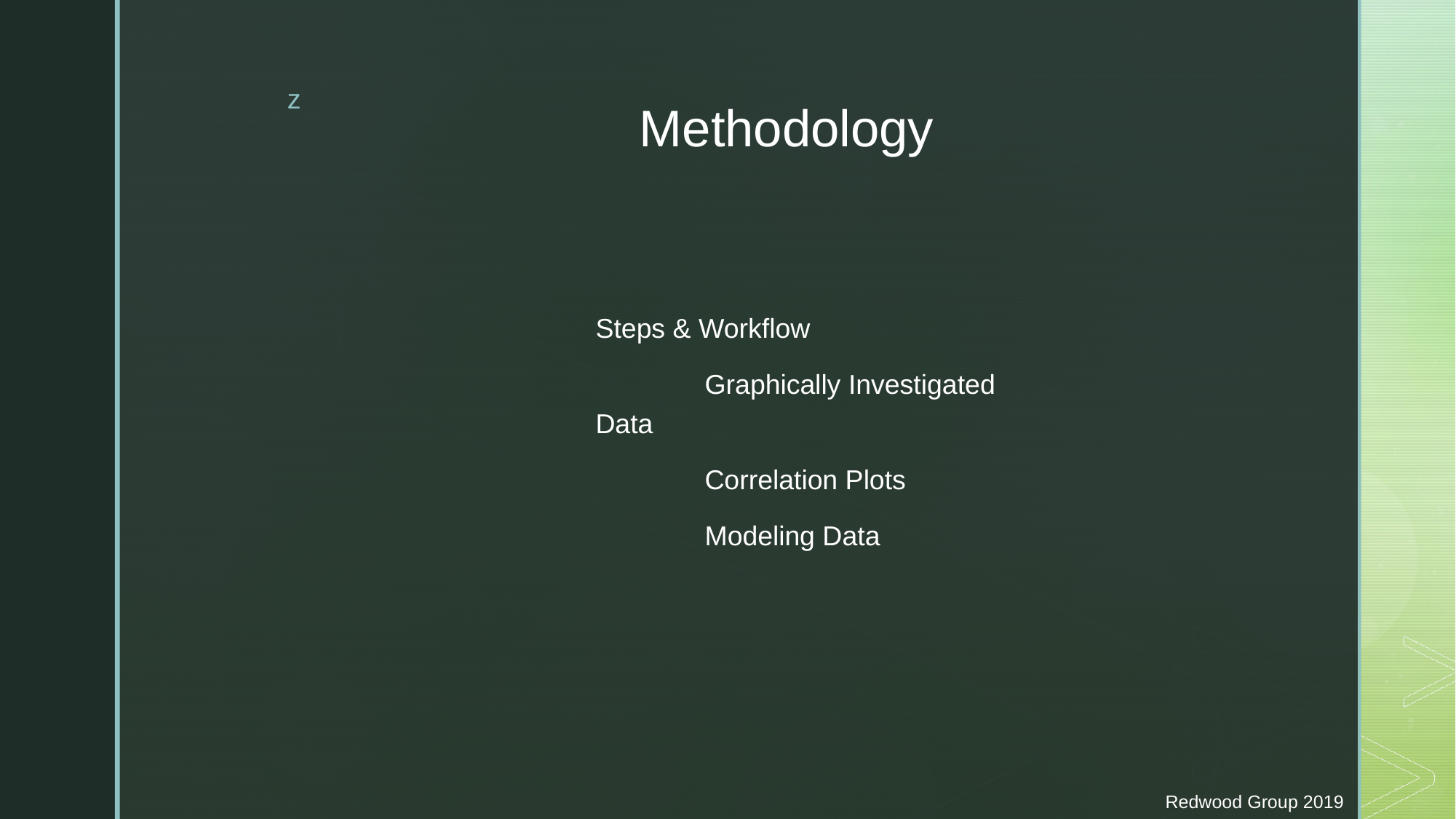

# Methodology
Steps & Workflow
	Graphically Investigated Data
	Correlation Plots
	Modeling Data

Redwood Group 2019